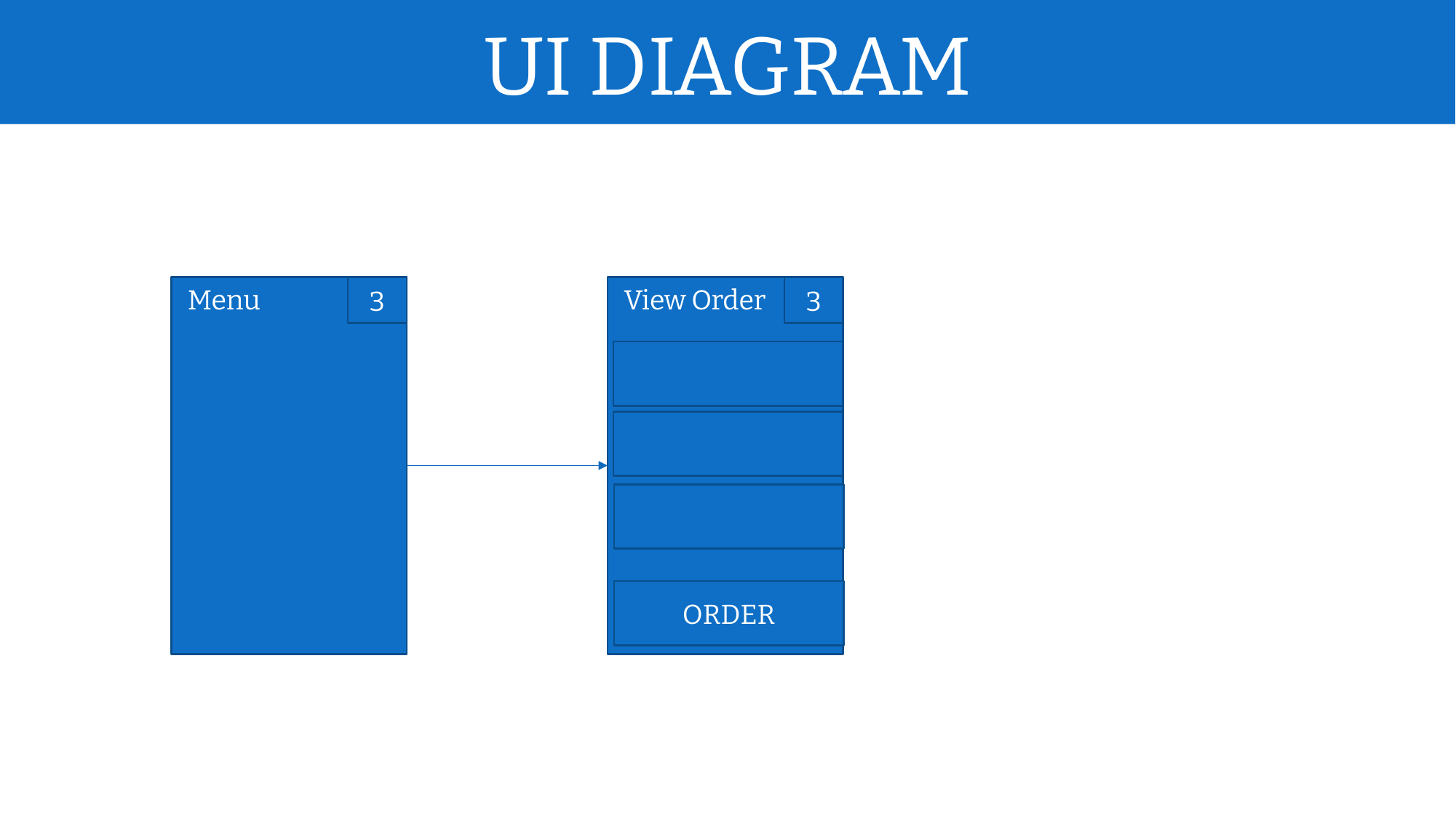

UI DIAGRAM
4

Menu
3

View Order
3

ORDER